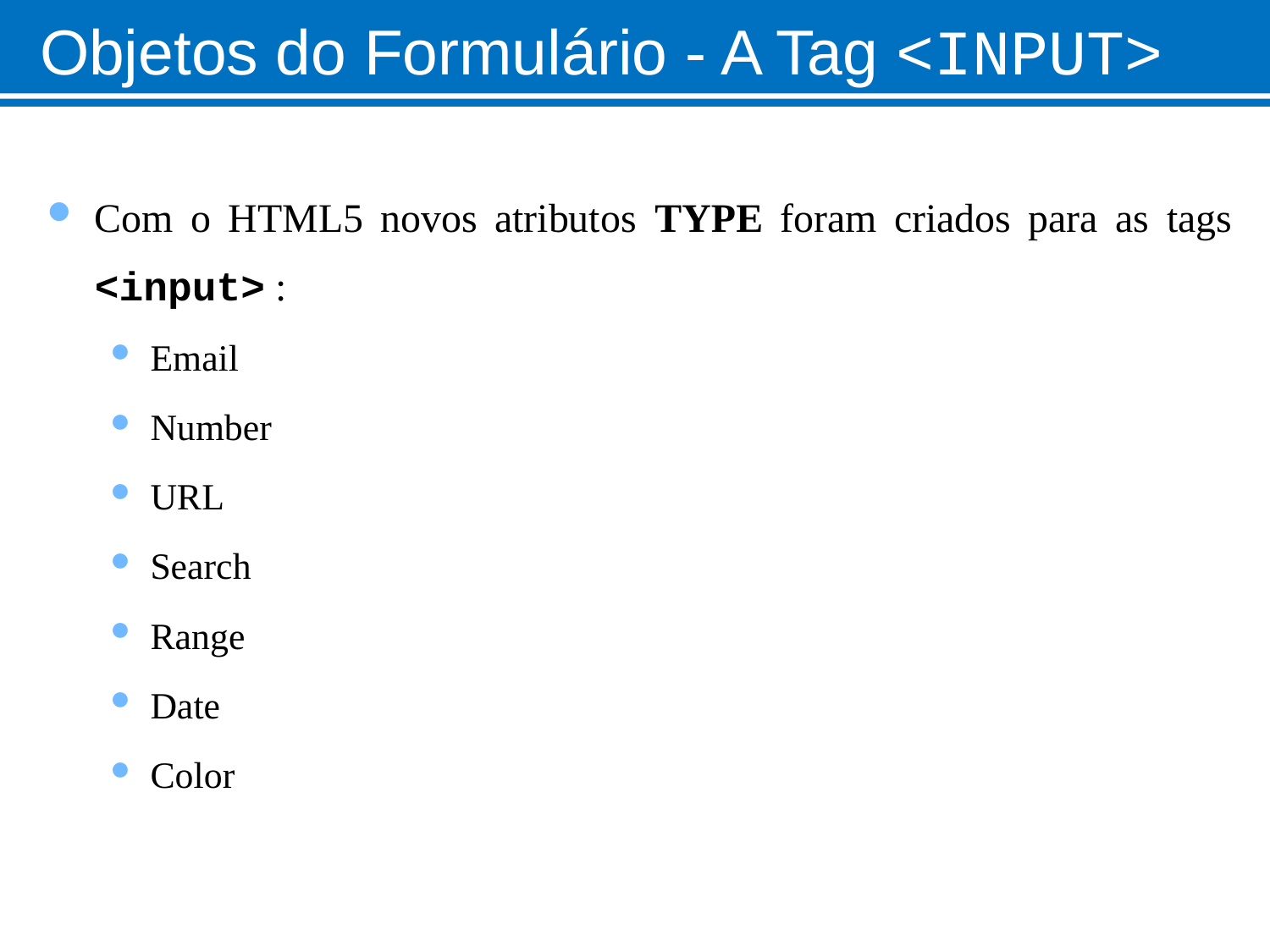

# Objetos do Formulário - A Tag <INPUT>

Com o HTML5 novos atributos TYPE foram criados para as tags <input> :
Email
Number
URL
Search
Range
Date
Color